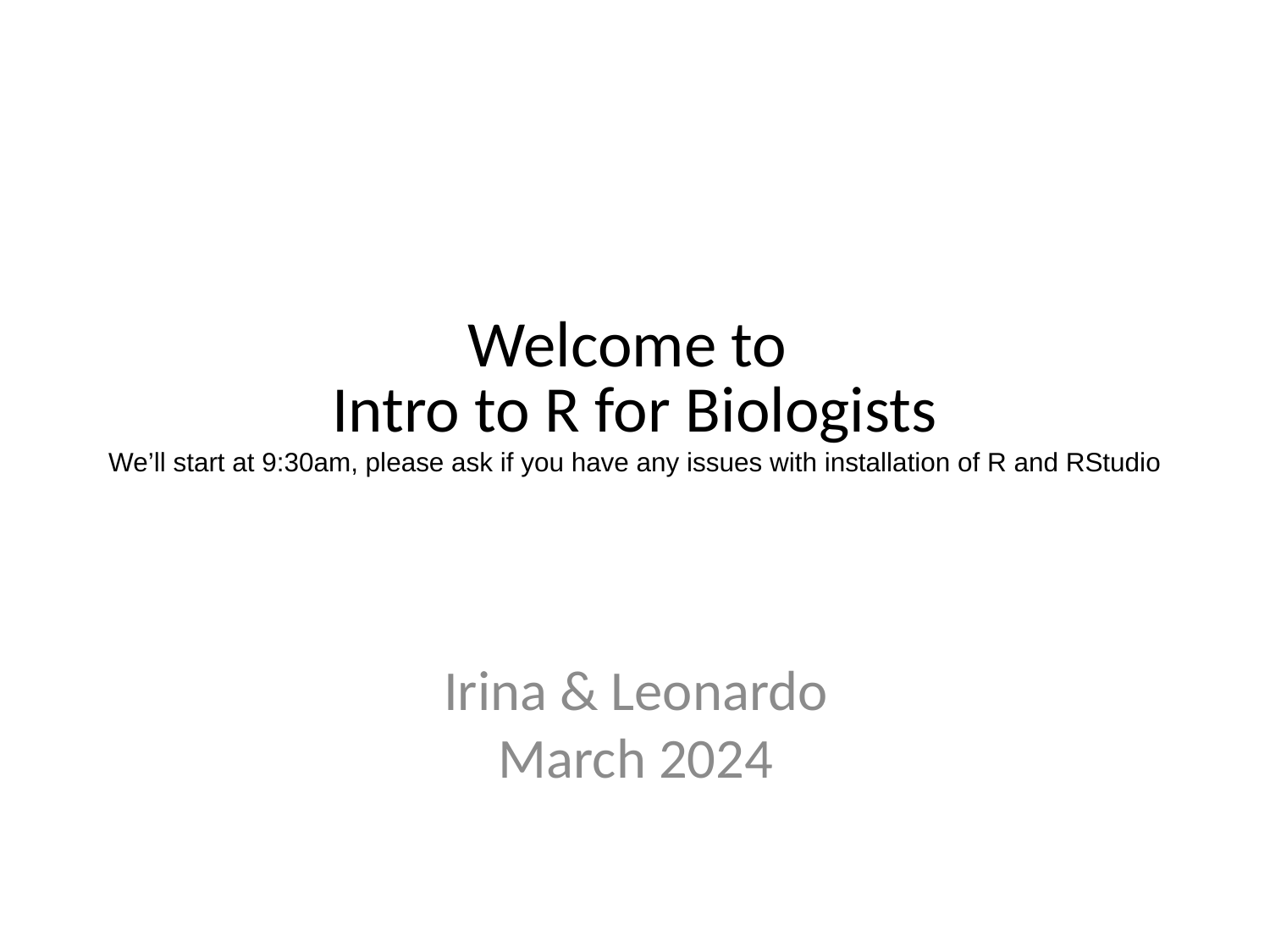

Welcome to
Intro to R for Biologists
We’ll start at 9:30am, please ask if you have any issues with installation of R and RStudio
Irina & Leonardo
March 2024